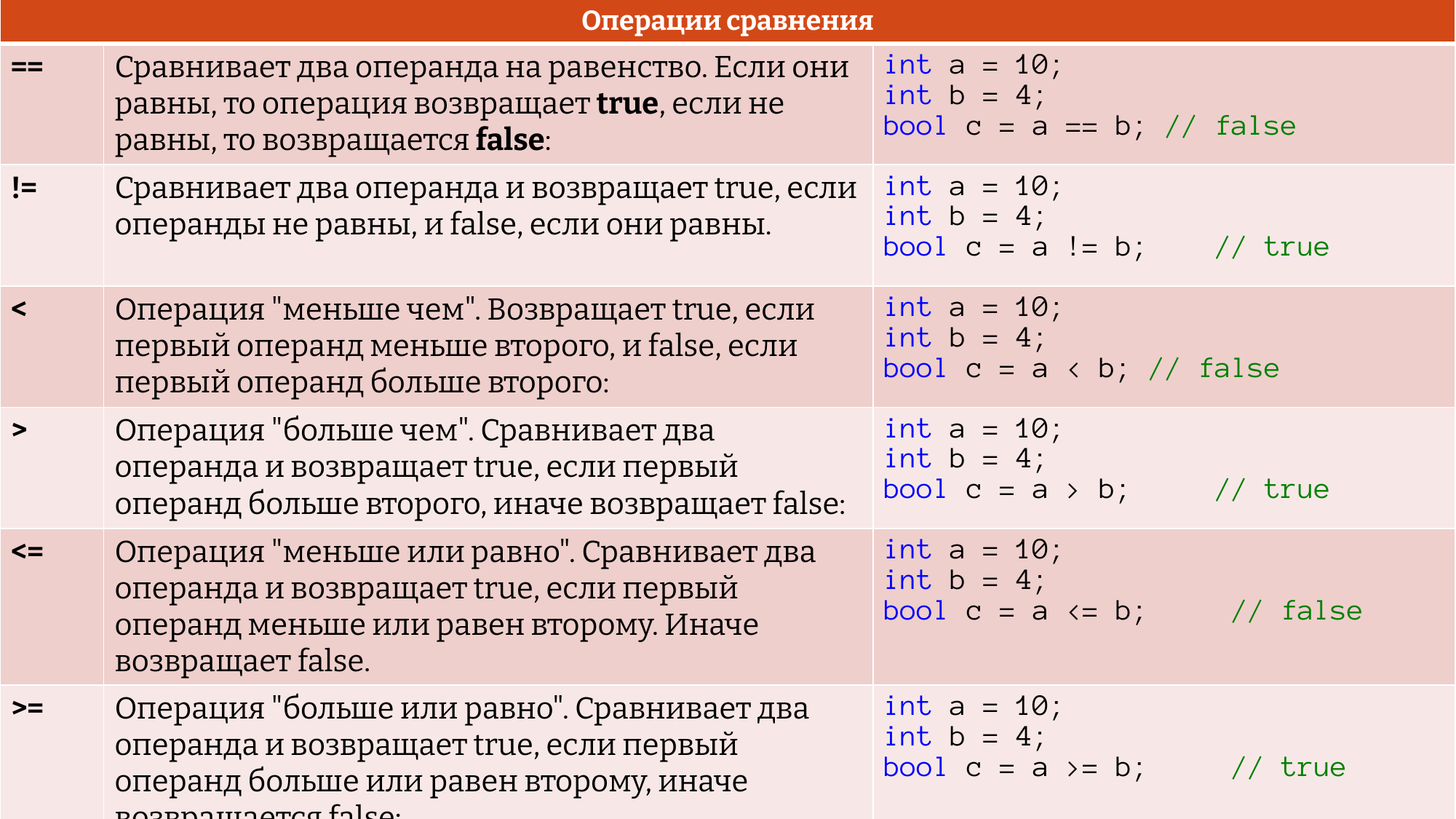

| Операции сравнения |  |  |
| --- | --- | --- |
| == | Сравнивает два операнда на равенство. Если они равны, то операция возвращает true, если не равны, то возвращается false: | int a = 10; int b = 4; bool c = a == b; // false |
| != | Сравнивает два операнда и возвращает true, если операнды не равны, и false, если они равны. | int a = 10; int b = 4; bool c = a != b; // true |
| < | Операция "меньше чем". Возвращает true, если первый операнд меньше второго, и false, если первый операнд больше второго: | int a = 10; int b = 4; bool c = a < b; // false |
| > | Операция "больше чем". Сравнивает два операнда и возвращает true, если первый операнд больше второго, иначе возвращает false: | int a = 10; int b = 4; bool c = a > b; // true |
| <= | Операция "меньше или равно". Сравнивает два операнда и возвращает true, если первый операнд меньше или равен второму. Иначе возвращает false. | int a = 10; int b = 4; bool c = a <= b; // false |
| >= | Операция "больше или равно". Сравнивает два операнда и возвращает true, если первый операнд больше или равен второму, иначе возвращается false: | int a = 10; int b = 4; bool c = a >= b; // true |
| Операции <, > <=, >= имеют больший приоритет, чем == и != |  |  |